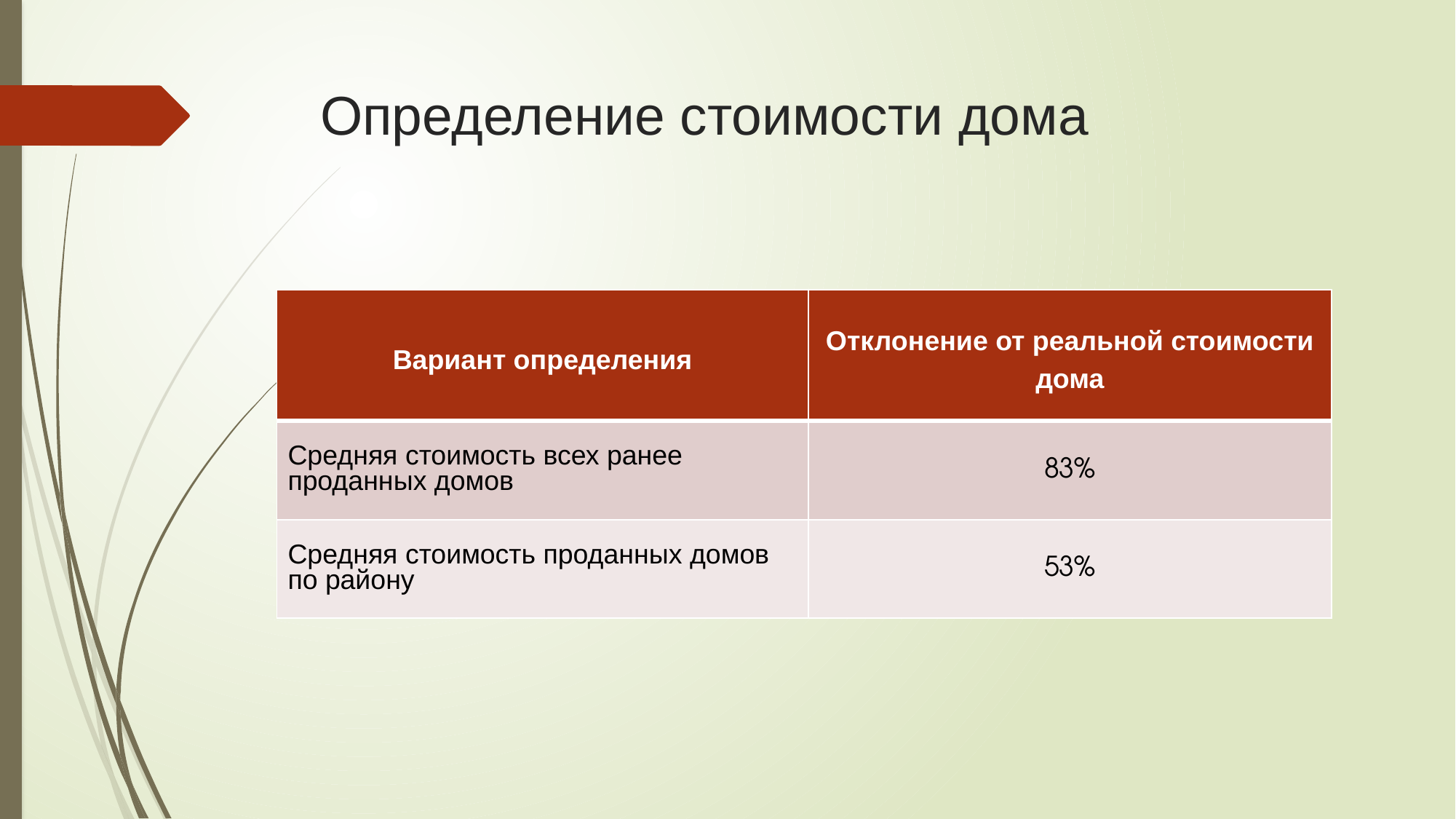

# Определение стоимости дома
| Вариант определения | Отклонение от реальной стоимости дома |
| --- | --- |
| Средняя стоимость всех ранее проданных домов | 83% |
| Средняя стоимость проданных домов по району | 53% |